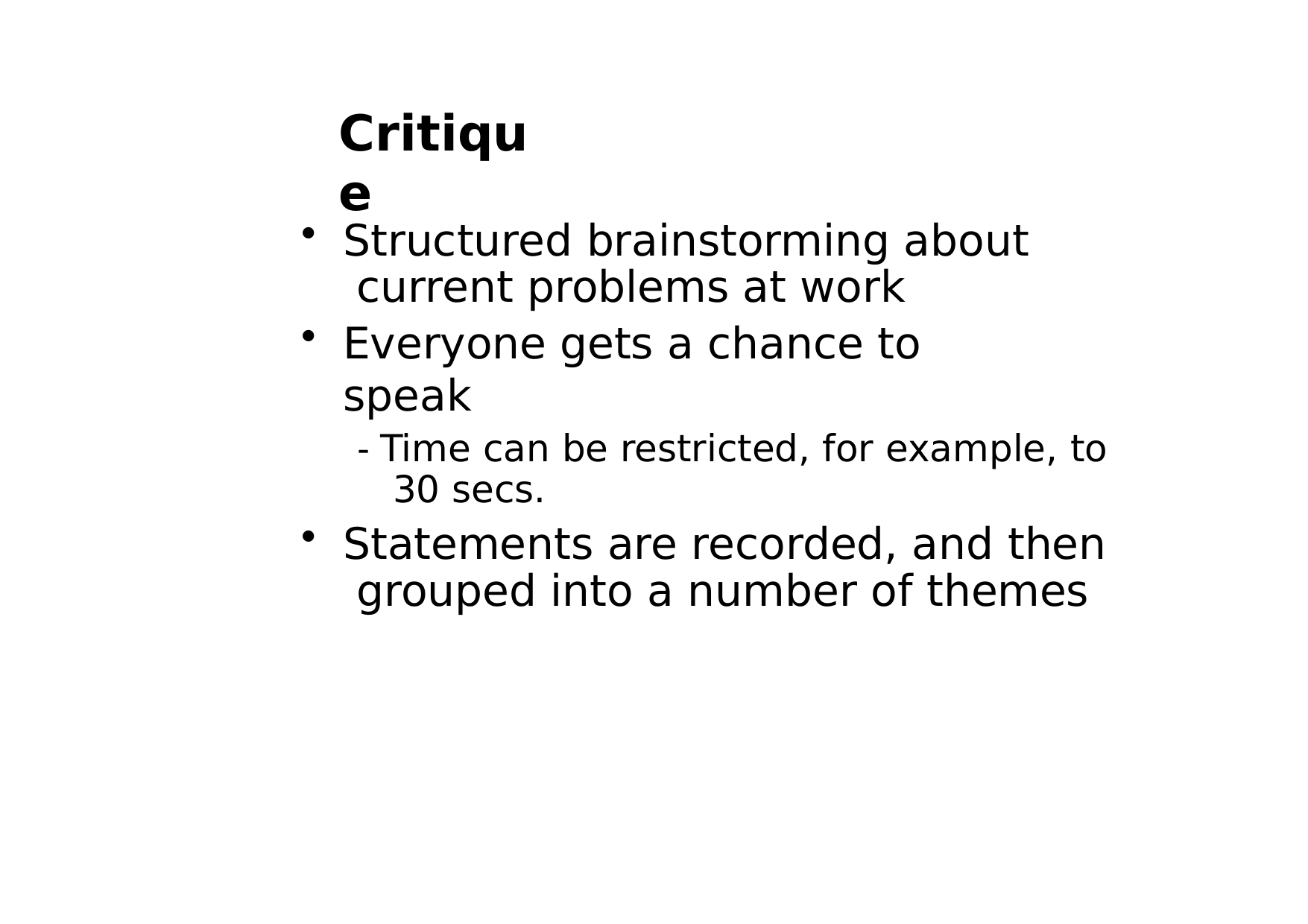

# Critique
Structured brainstorming about  current problems at work
Everyone gets a chance to speak
- Time can be restricted, for example, to  30 secs.
Statements are recorded, and then  grouped into a number of themes